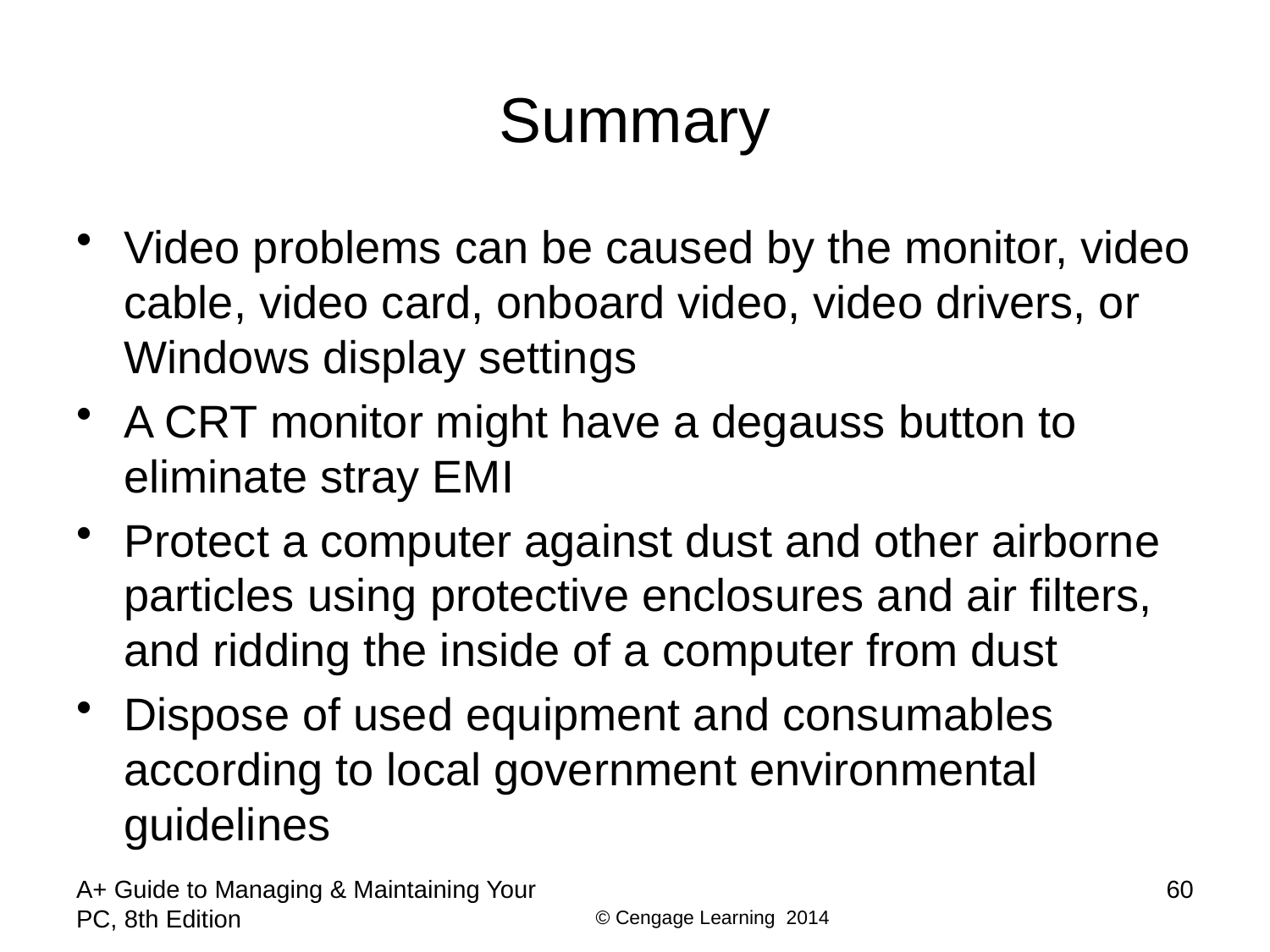

# Summary
Video problems can be caused by the monitor, video cable, video card, onboard video, video drivers, or Windows display settings
A CRT monitor might have a degauss button to eliminate stray EMI
Protect a computer against dust and other airborne particles using protective enclosures and air filters, and ridding the inside of a computer from dust
Dispose of used equipment and consumables according to local government environmental guidelines
A+ Guide to Managing & Maintaining Your PC, 8th Edition
60